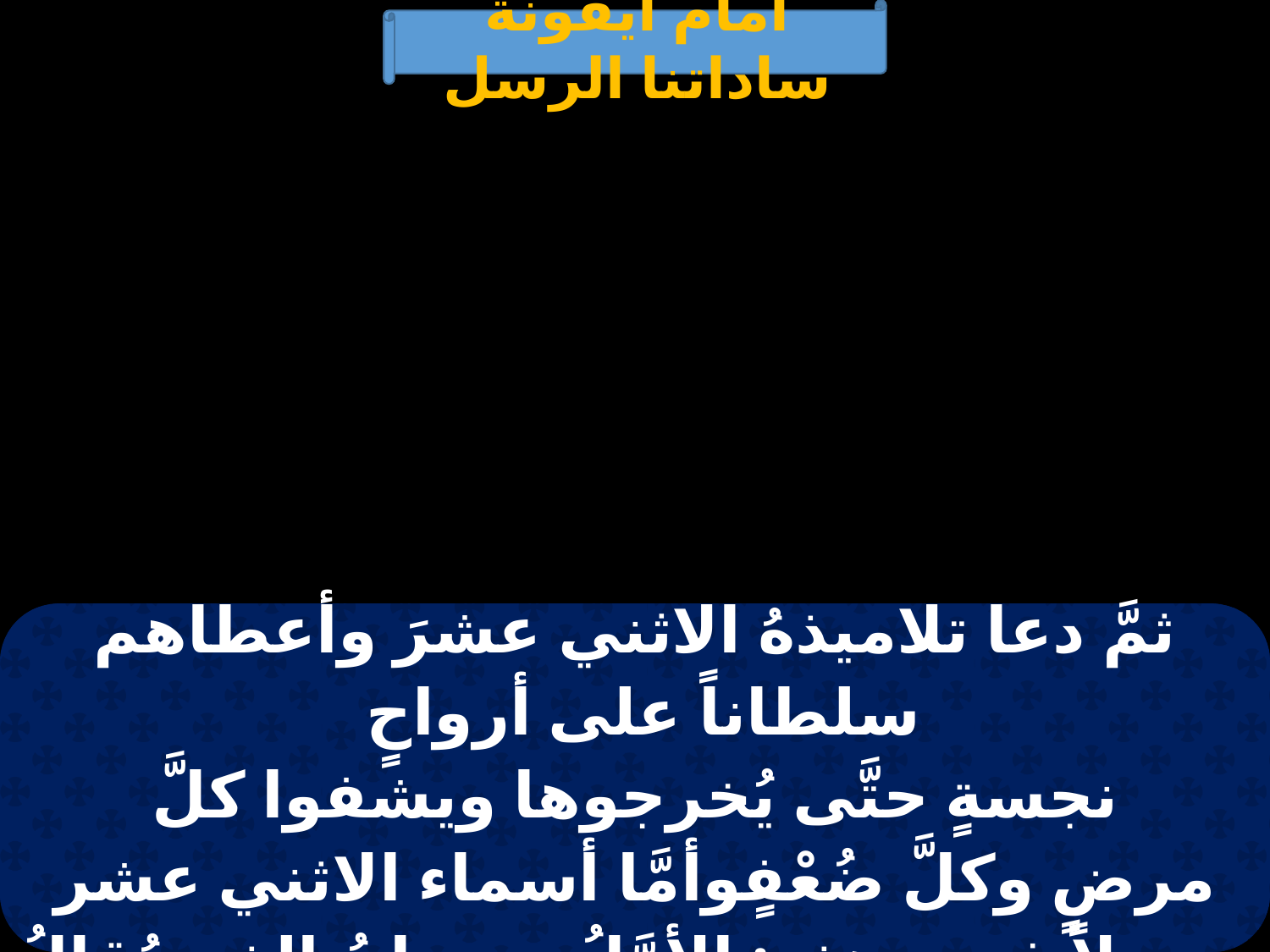

أمام أيقونة ساداتنا الرسل
| ثمَّ دعا تلاميذهُ الاثني عشرَ وأعطاهم سلطاناً على أرواحٍ  نجسةٍ حتَّى يُخرجوها ويشفوا كلَّ مرضٍ وكلَّ ضُعْفٍوأمَّا أسماء الاثني عشر رسولاً فهيَ هذه: الأوَّلُ سِمعانُ الذي يُقالُ له بطرسُ، وأندراوسُ أخوهُ. ويعقوبُ بن زبدي، ويوحنَّا أخوه |
| --- |